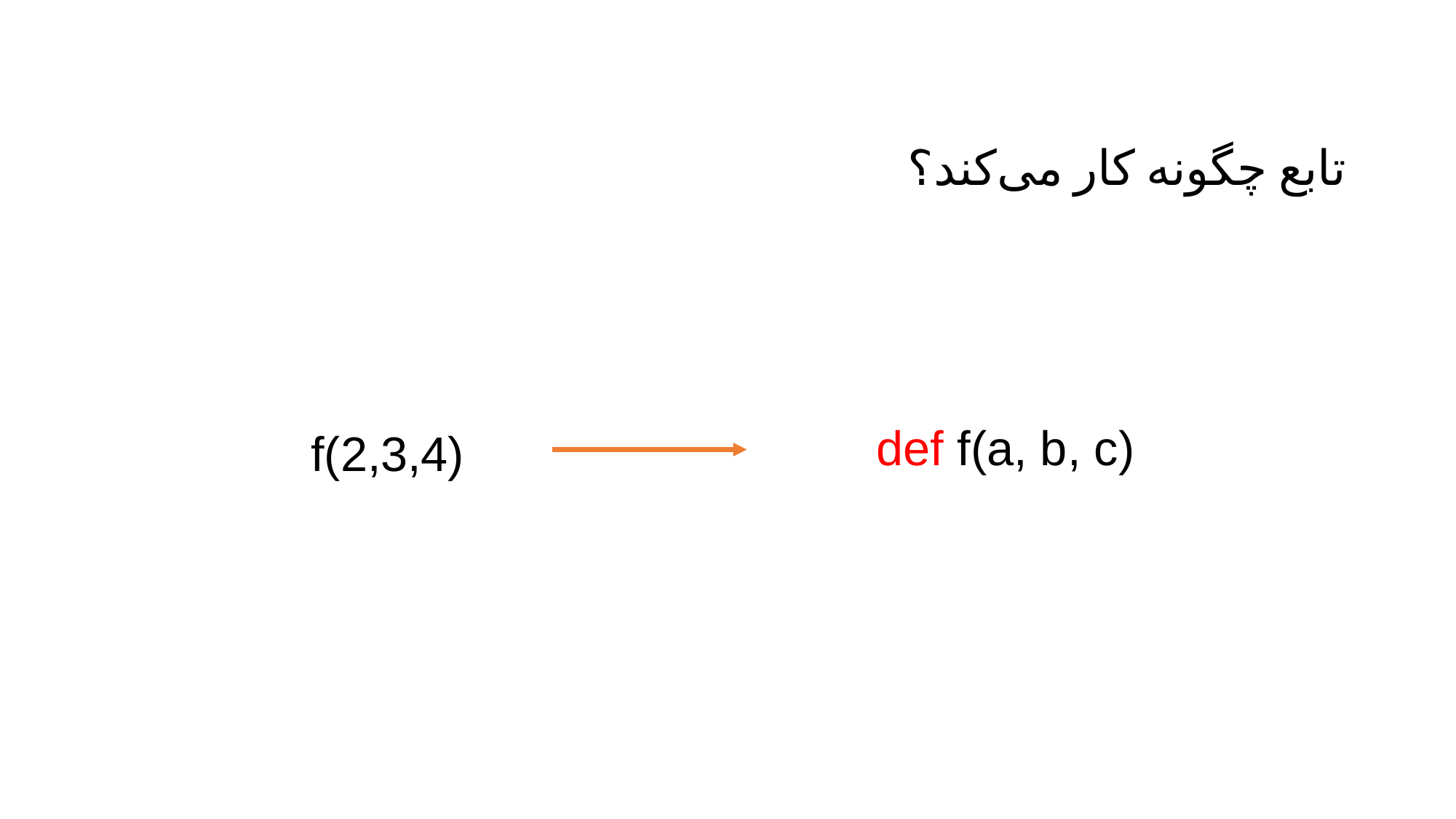

# تابع چگونه کار می‌کند؟
f(2,3,4)
def f(a, b, c)